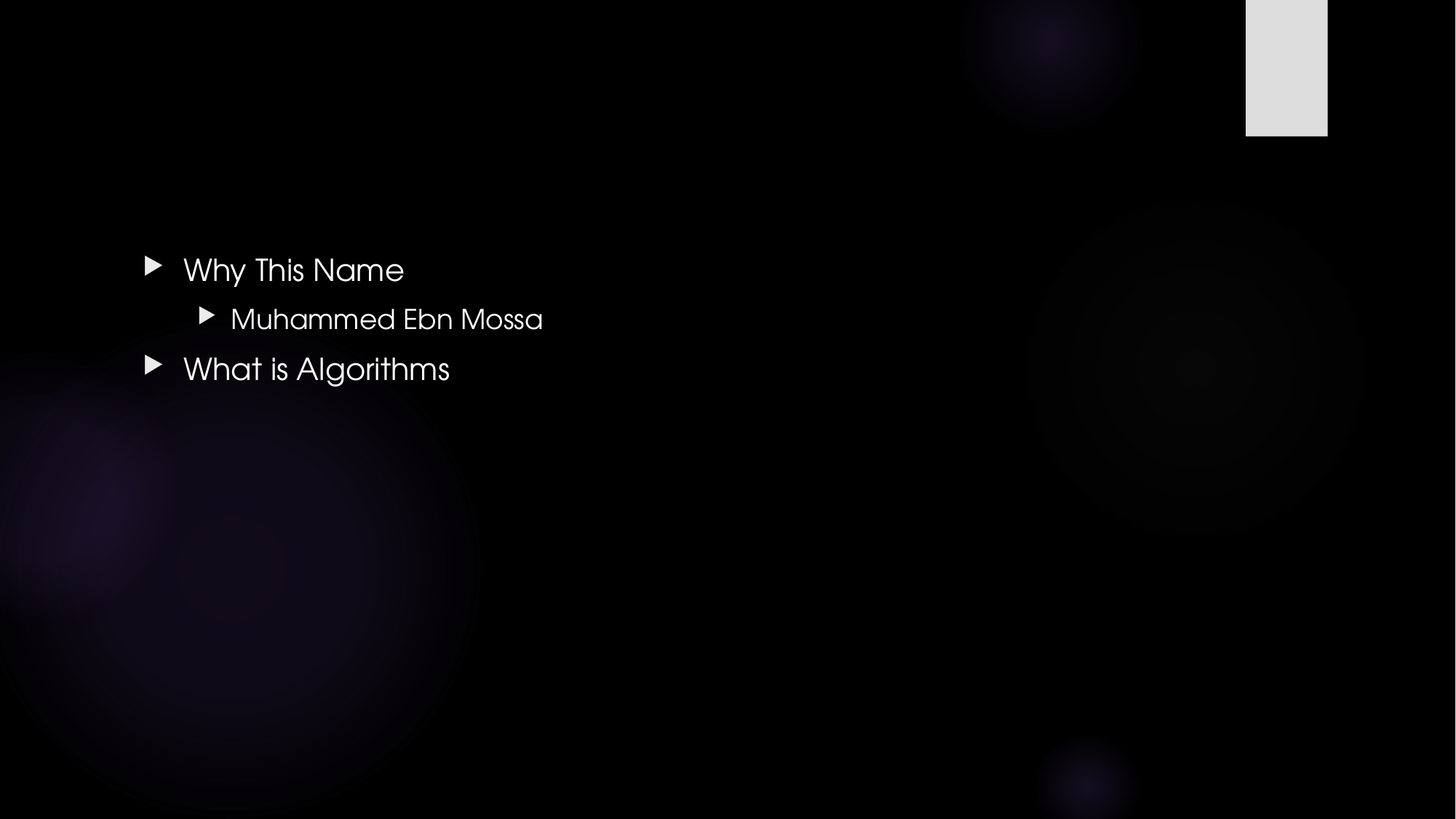

Why This Name
Muhammed Ebn Mossa
What is Algorithms